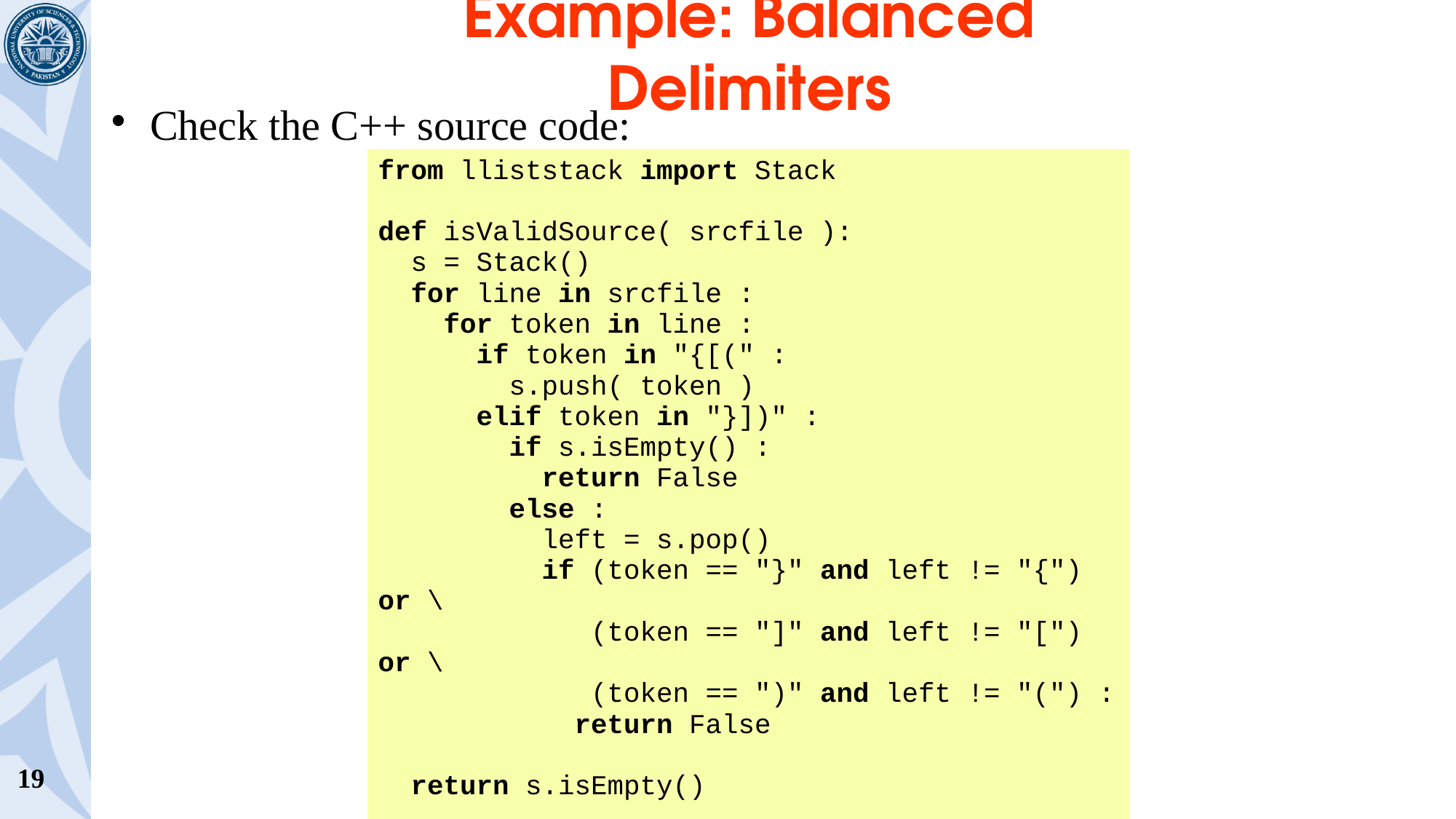

# Example: Balanced Delimiters
Check the C++ source code:
from lliststack import Stack

def isValidSource( srcfile ):
  s = Stack()
  for line in srcfile :
    for token in line :
      if token in "{[(" :
        s.push( token )
      elif token in "}])" :
        if s.isEmpty() :
          return False
        else :
          left = s.pop()
          if (token == "}" and left != "{") or \
             (token == "]" and left != "[") or \
             (token == ")" and left != "(") :
            return False

  return s.isEmpty()

19